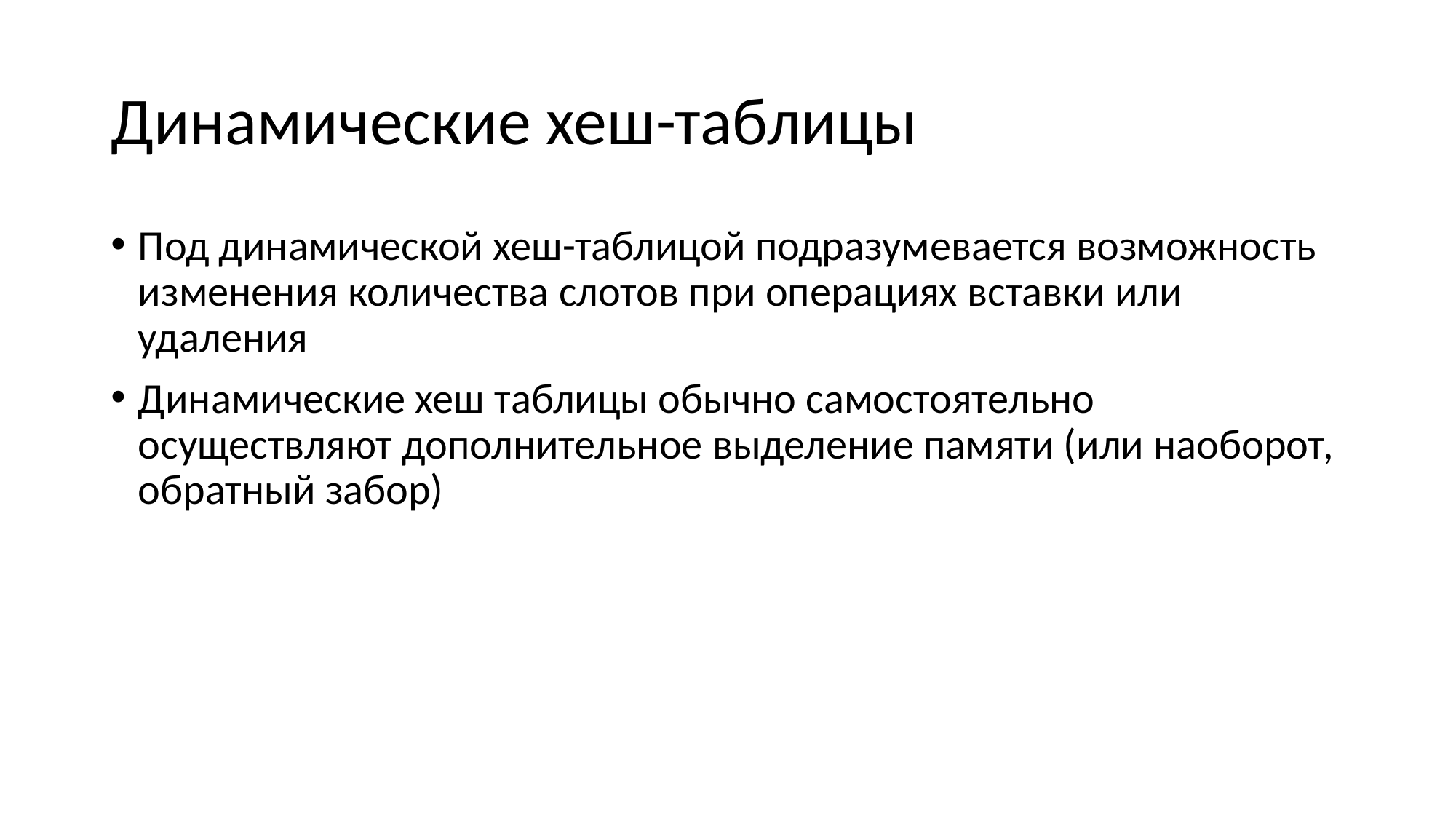

# Динамические хеш-таблицы
Под динамической хеш-таблицой подразумевается возможность изменения количества слотов при операциях вставки или удаления
Динамические хеш таблицы обычно самостоятельно осуществляют дополнительное выделение памяти (или наоборот, обратный забор)